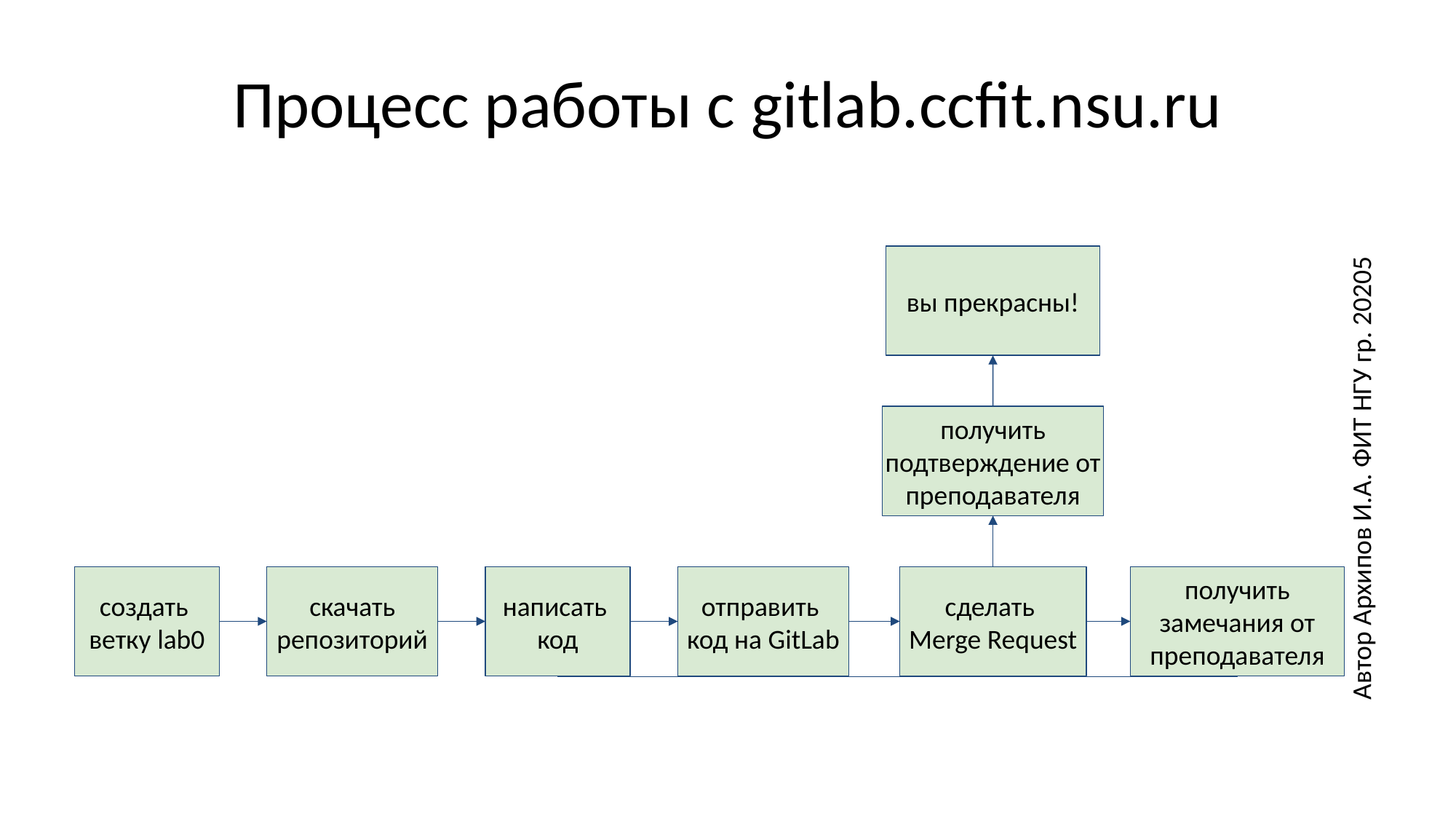

# Процесс работы с gitlab.ccfit.nsu.ru

вы прекрасны!
получить
подтверждение от преподавателя
Автор Архипов И.А. ФИТ НГУ гр. 20205
создать
ветку lab0
скачать репозиторий
написать
код
отправить
код на GitLab
сделать
Merge Request
получить замечания от преподавателя